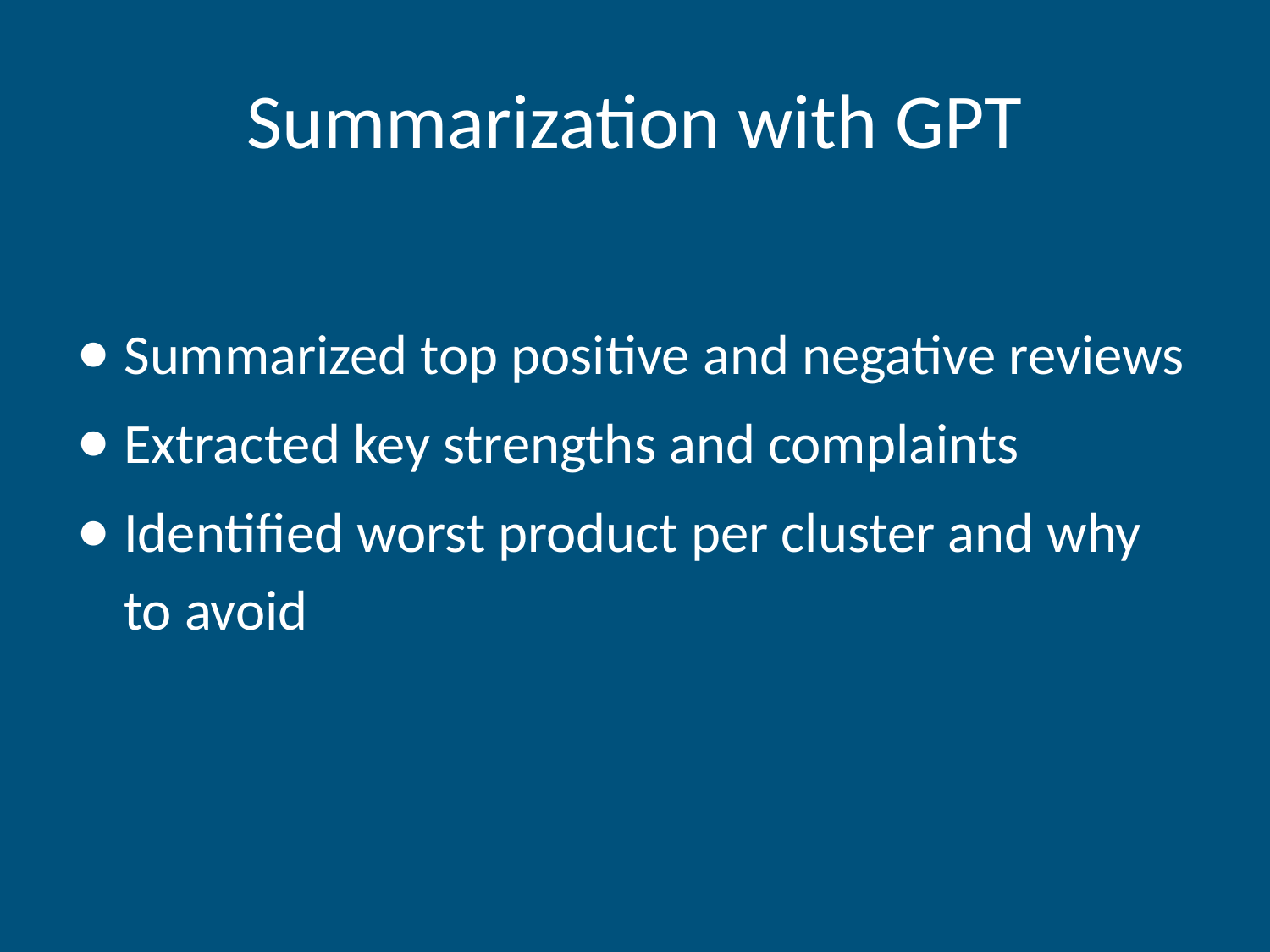

# Summarization with GPT

Summarized top positive and negative reviews
Extracted key strengths and complaints
Identified worst product per cluster and why to avoid